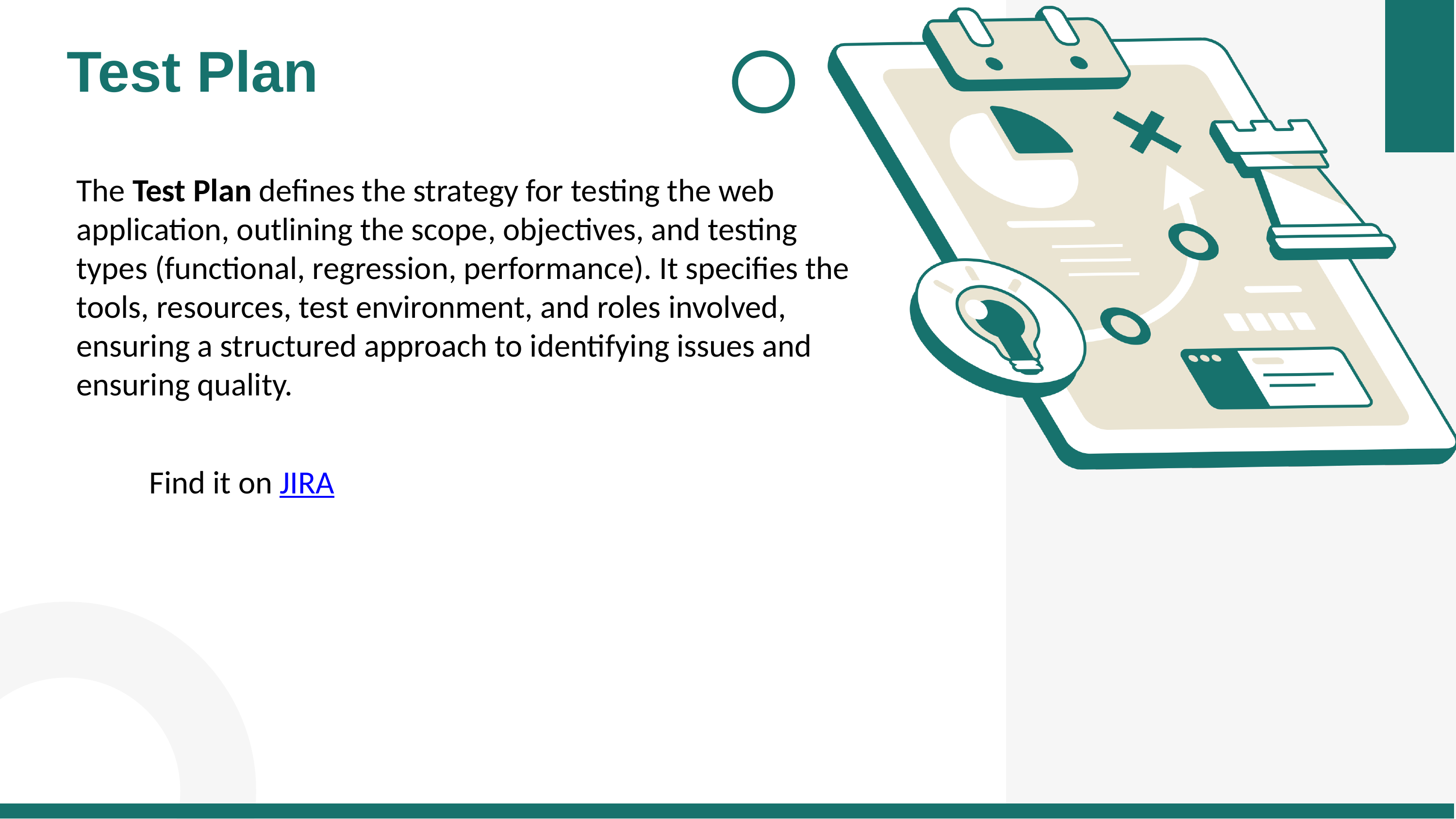

Test Plan

The Test Plan defines the strategy for testing the web application, outlining the scope, objectives, and testing types (functional, regression, performance). It specifies the tools, resources, test environment, and roles involved, ensuring a structured approach to identifying issues and ensuring quality.
Find it on JIRA